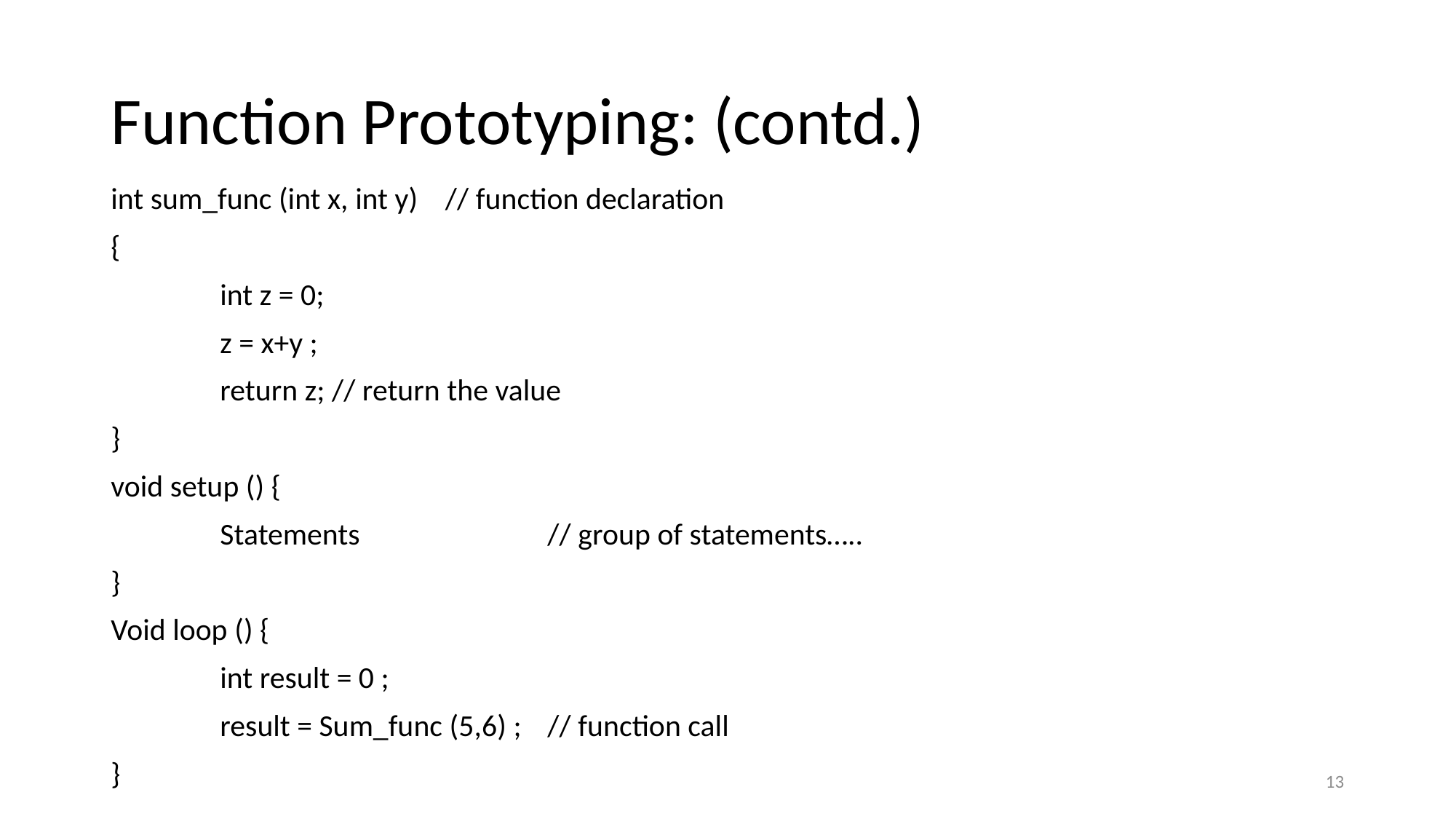

# Function Prototyping: (contd.)
int sum_func (int x, int y)	 // function declaration
{
   	int z = 0;
   	z = x+y ;
   	return z; // return the value
}
void setup () {
   	Statements 		// group of statements…..
}
Void loop () {
   	int result = 0 ;
 	result = Sum_func (5,6) ; 	// function call
}
13